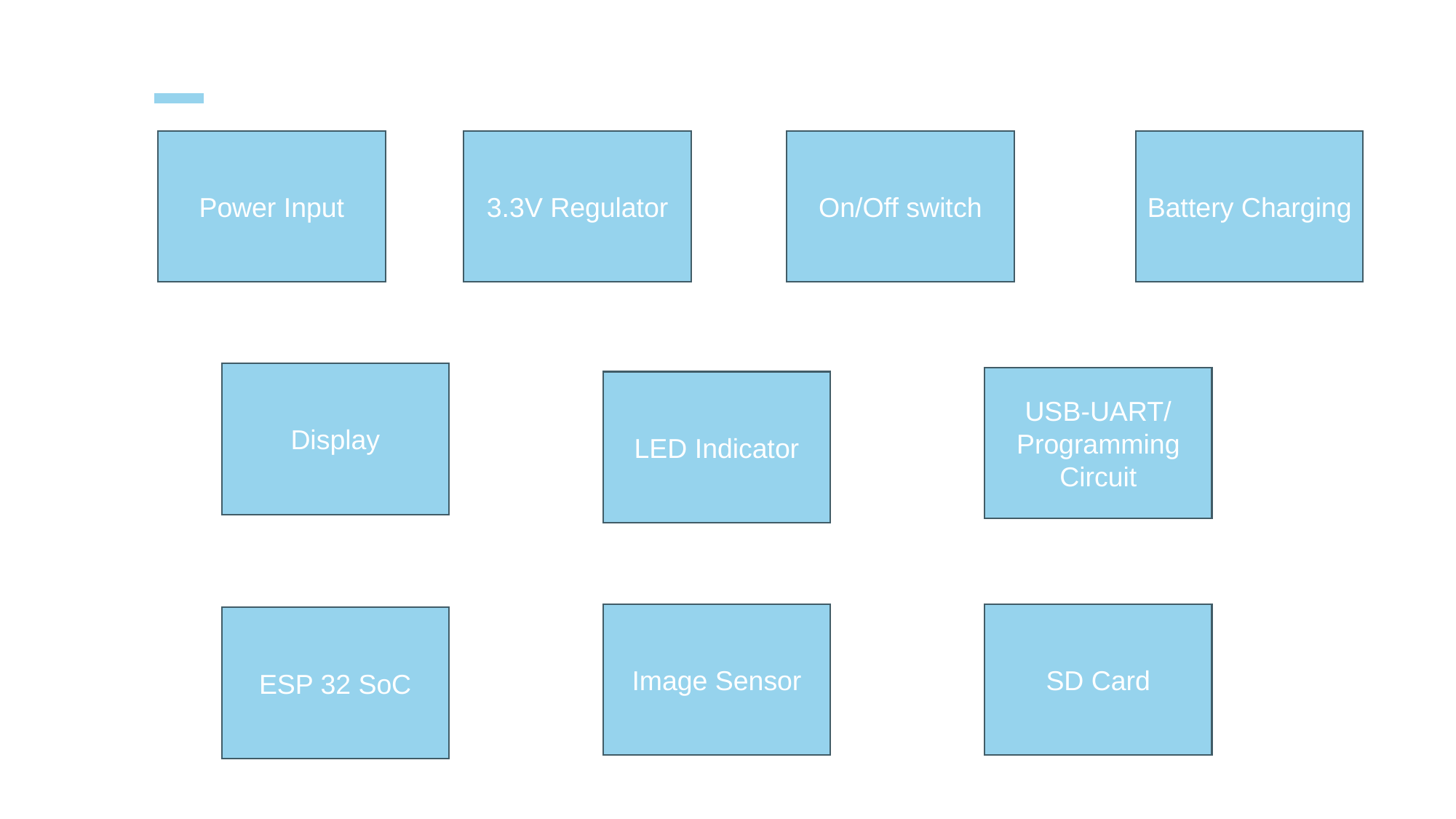

On/Off switch
Battery Charging
3.3V Regulator
Power Input
Display
USB-UART/ Programming Circuit
LED Indicator
Image Sensor
SD Card
ESP 32 SoC